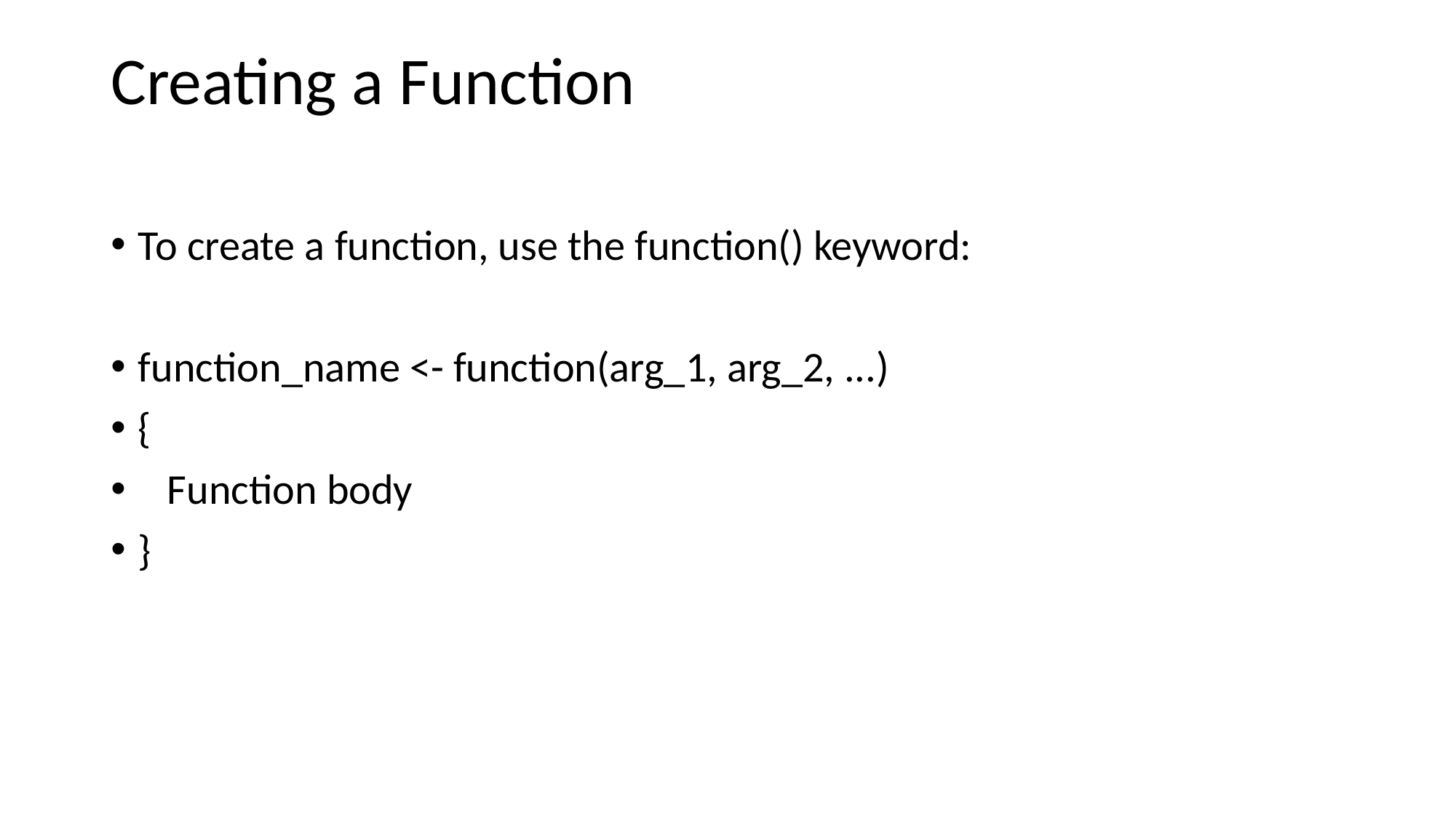

# Creating a Function
To create a function, use the function() keyword:

function_name <- function(arg_1, arg_2, ...)
{
   Function body
}